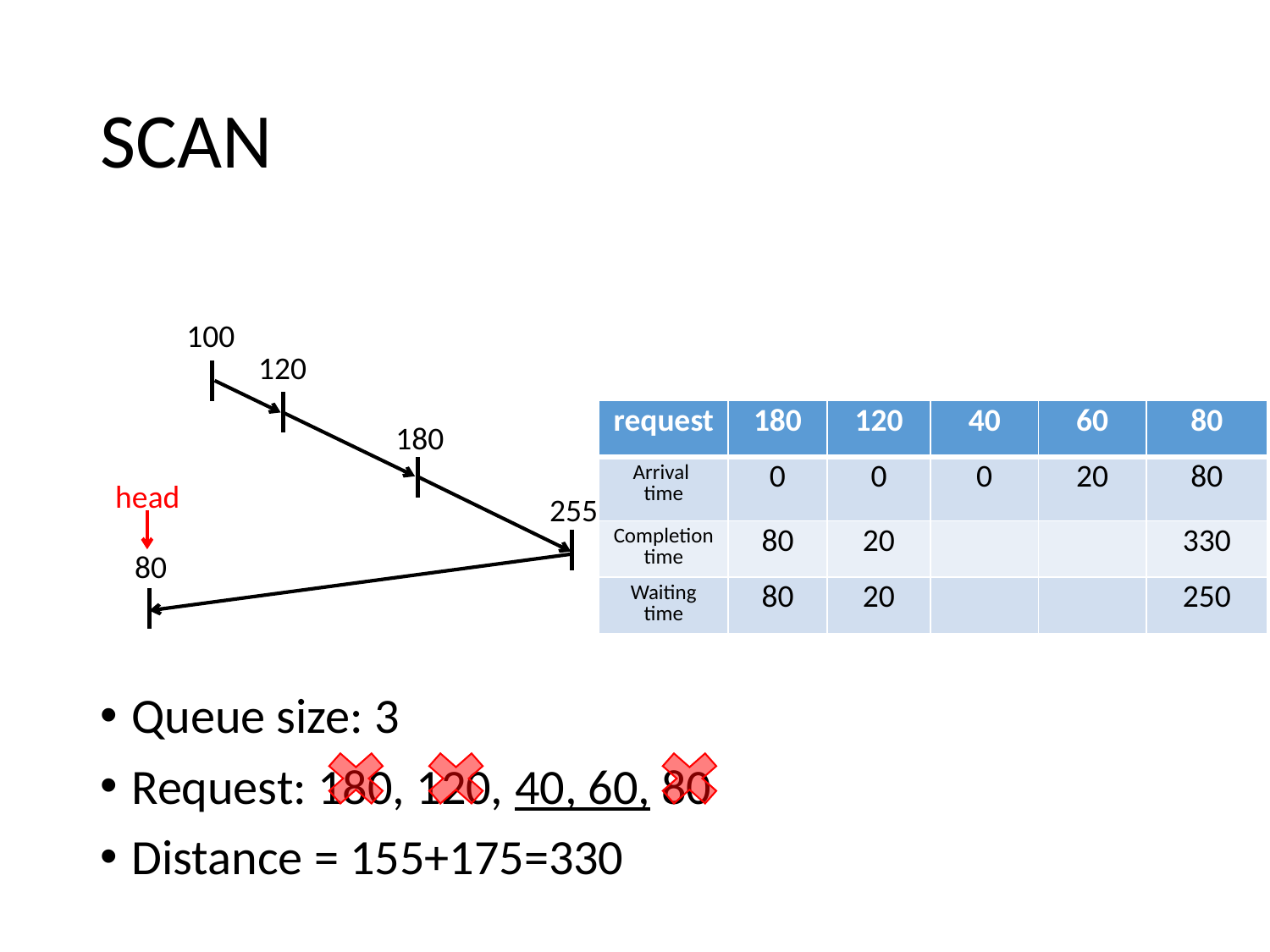

# SCAN

Queue size: 3
Request: 180, 120, 40, 60, 80
Distance = 155+175=330

100
120
| request | 180 | 120 | 40 | 60 | 80 |
| --- | --- | --- | --- | --- | --- |
| Arrival time | 0 | 0 | 0 | 20 | 80 |
| Completion time | 80 | 20 |  |  | 330 |
| Waiting time | 80 | 20 |  |  | 250 |
180
head
255
80